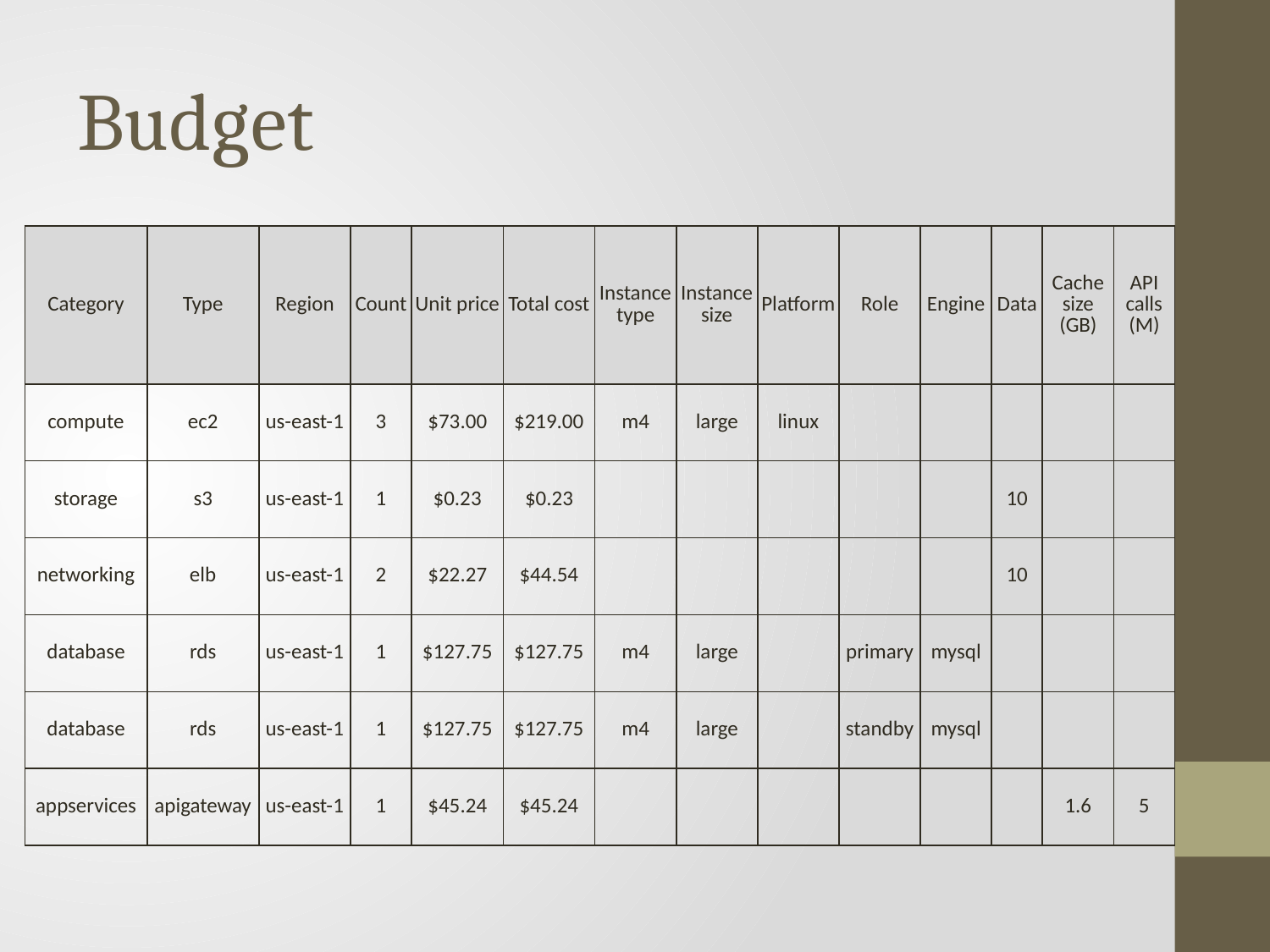

# Budget
| Category | Type | Region | Count | Unit price | Total cost | Instance type | Instance size | Platform | Role | Engine | Data | Cache size (GB) | API calls (M) |
| --- | --- | --- | --- | --- | --- | --- | --- | --- | --- | --- | --- | --- | --- |
| compute | ec2 | us-east-1 | 3 | $73.00 | $219.00 | m4 | large | linux |  |  |  |  |  |
| storage | s3 | us-east-1 | 1 | $0.23 | $0.23 |  |  |  |  |  | 10 |  |  |
| networking | elb | us-east-1 | 2 | $22.27 | $44.54 |  |  |  |  |  | 10 |  |  |
| database | rds | us-east-1 | 1 | $127.75 | $127.75 | m4 | large |  | primary | mysql |  |  |  |
| database | rds | us-east-1 | 1 | $127.75 | $127.75 | m4 | large |  | standby | mysql |  |  |  |
| appservices | apigateway | us-east-1 | 1 | $45.24 | $45.24 |  |  |  |  |  |  | 1.6 | 5 |